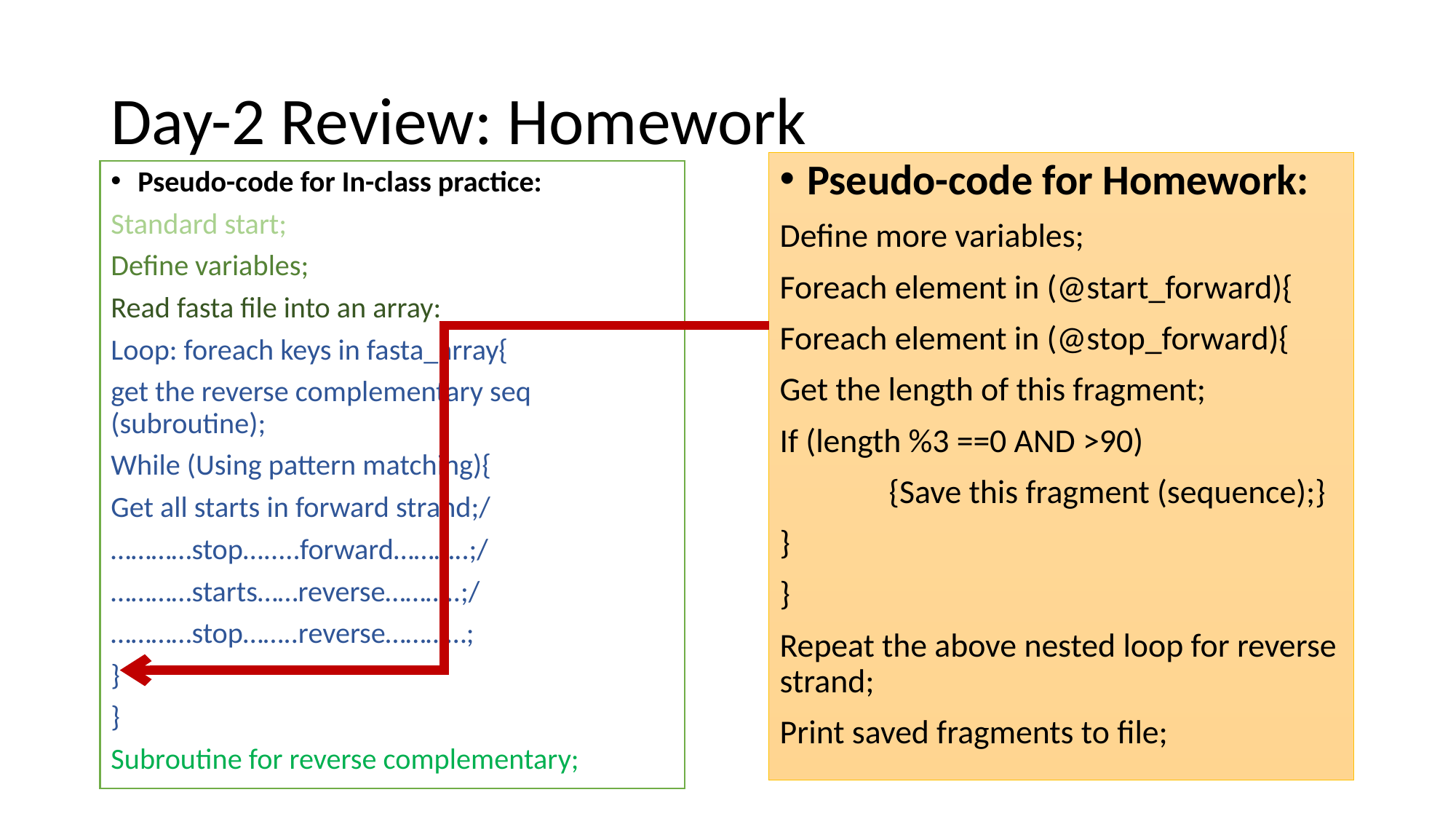

# Day-2 Review: Homework
Pseudo-code for Homework:
Define more variables;
Foreach element in (@start_forward){
Foreach element in (@stop_forward){
Get the length of this fragment;
If (length %3 ==0 AND >90)
	{Save this fragment (sequence);}
}
}
Repeat the above nested loop for reverse strand;
Print saved fragments to file;
Pseudo-code for In-class practice:
Standard start;
Define variables;
Read fasta file into an array:
Loop: foreach keys in fasta_array{
get the reverse complementary seq (subroutine);
While (Using pattern matching){
Get all starts in forward strand;/
…………stop….....forward………..;/
…………starts……reverse………..;/
…………stop……..reverse…………;
}
}
Subroutine for reverse complementary;